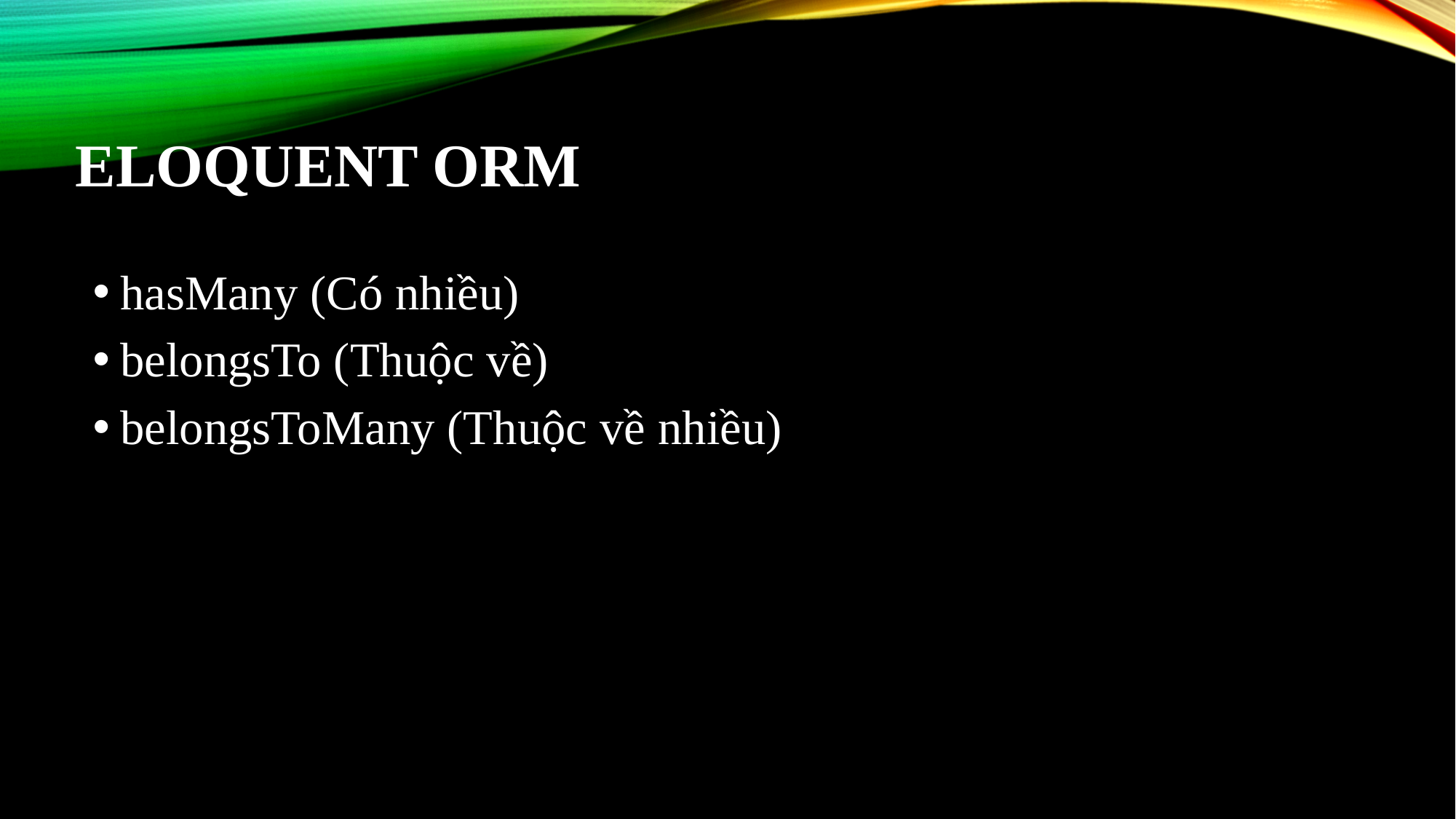

# ELOQUENT ORM
hasMany (Có nhiều)
belongsTo (Thuộc về)
belongsToMany (Thuộc về nhiều)